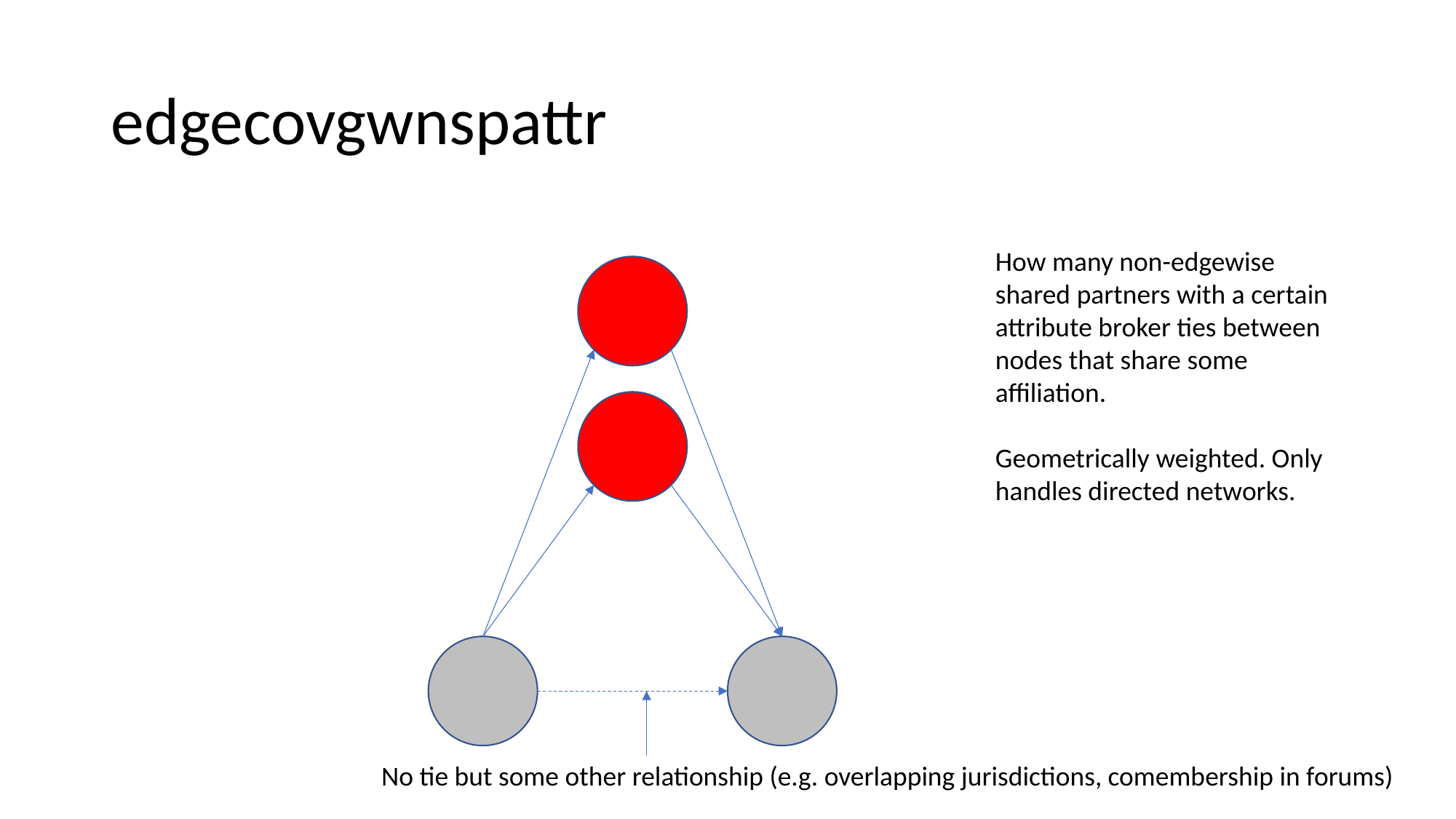

# edgecovgwnspattr
How many non-edgewise shared partners with a certain attribute broker ties between nodes that share some affiliation.

Geometrically weighted. Only handles directed networks.

No tie but some other relationship (e.g. overlapping jurisdictions, comembership in forums)